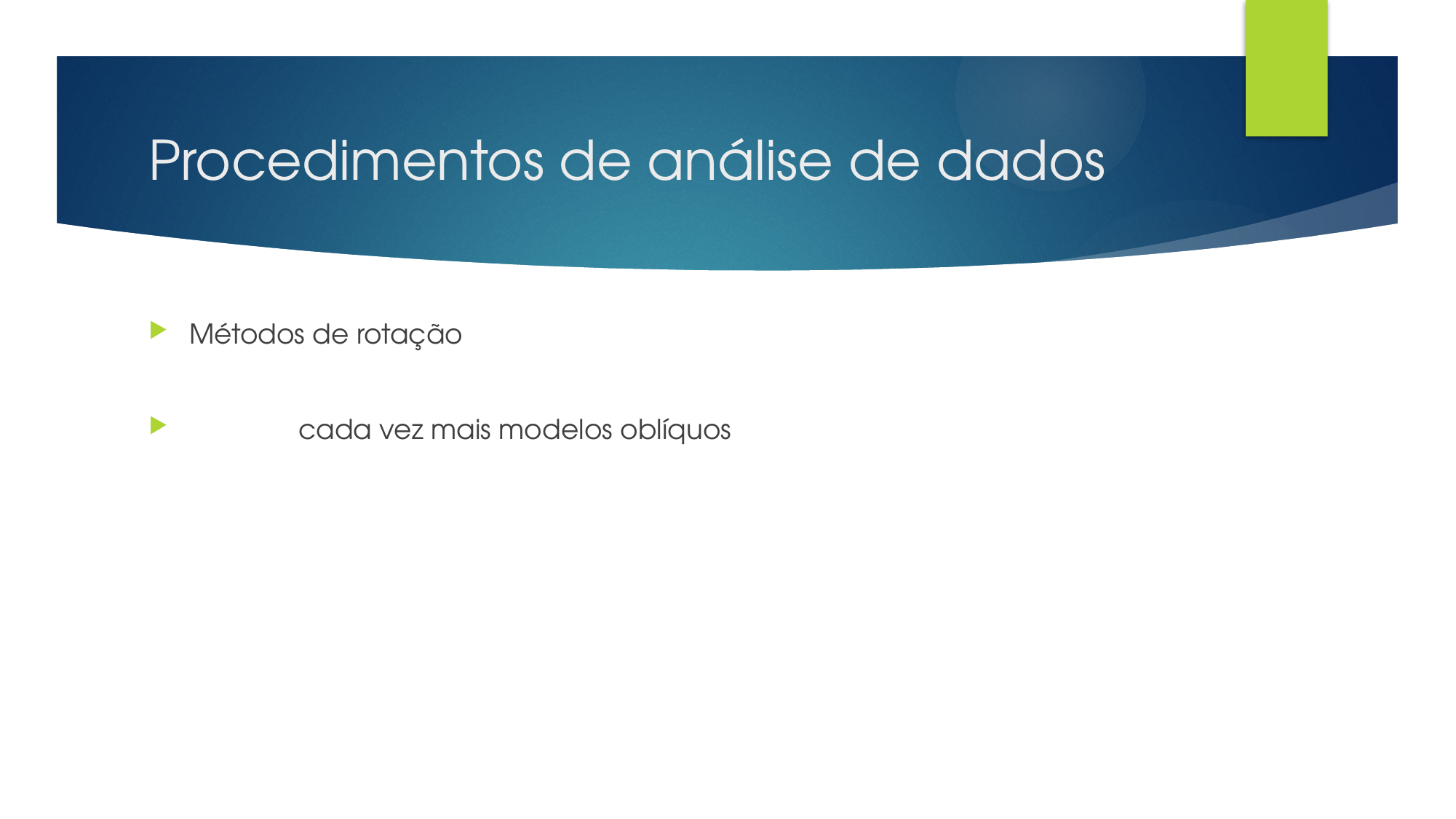

# Procedimentos de análise de dados
Métodos de rotação

 	cada vez mais modelos oblíquos